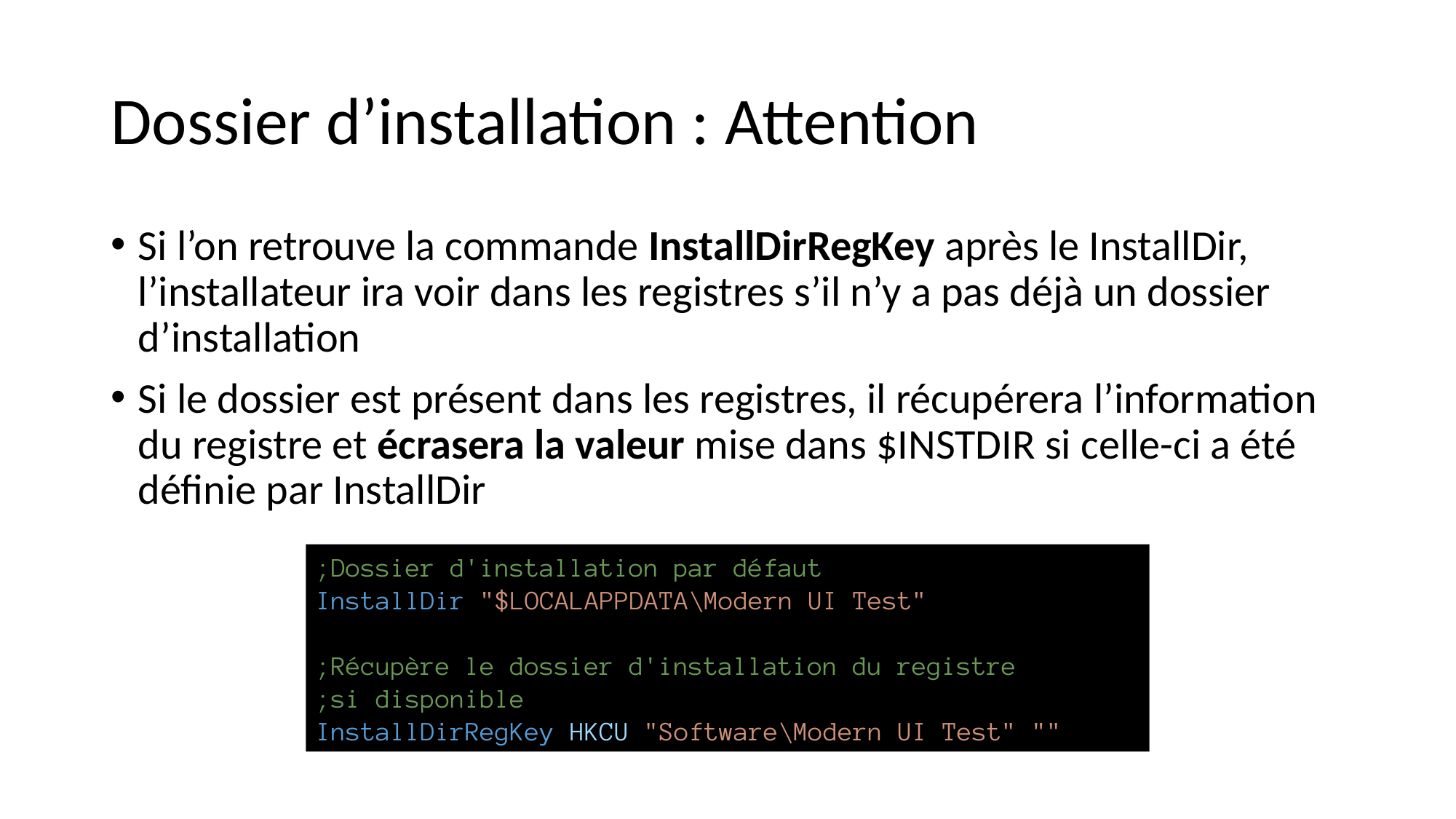

# Dossier d’installation : Attention
Si l’on retrouve la commande InstallDirRegKey après le InstallDir, l’installateur ira voir dans les registres s’il n’y a pas déjà un dossier d’installation
Si le dossier est présent dans les registres, il récupérera l’information du registre et écrasera la valeur mise dans $INSTDIR si celle-ci a été définie par InstallDir

;Dossier d'installation par défaut
InstallDir "$LOCALAPPDATA\Modern UI Test"
;Récupère le dossier d'installation du registre
;si disponible
InstallDirRegKey HKCU "Software\Modern UI Test" ""